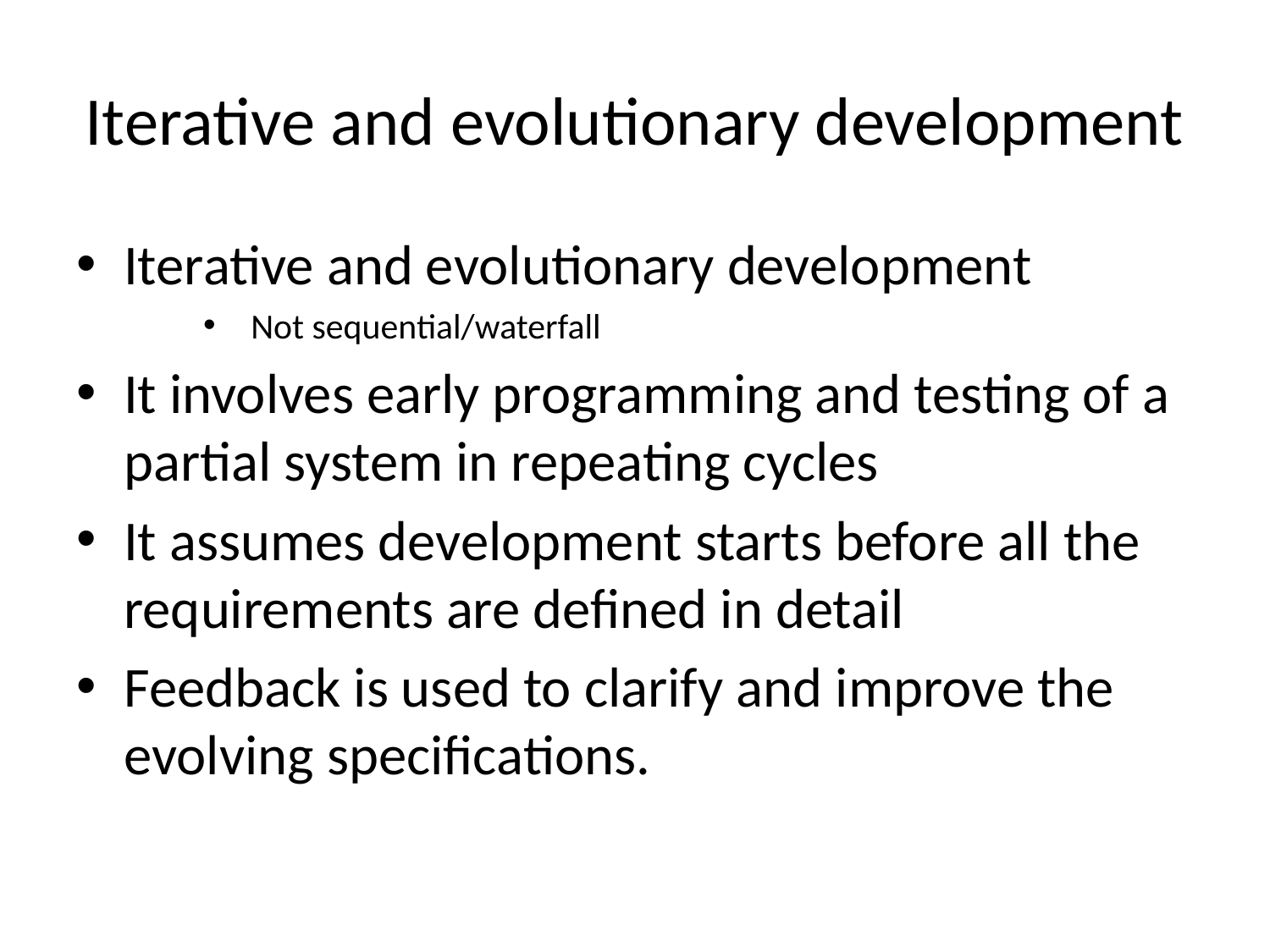

# Iterative and evolutionary development
Iterative and evolutionary development
Not sequential/waterfall
It involves early programming and testing of a partial system in repeating cycles
It assumes development starts before all the requirements are defined in detail
Feedback is used to clarify and improve the evolving specifications.